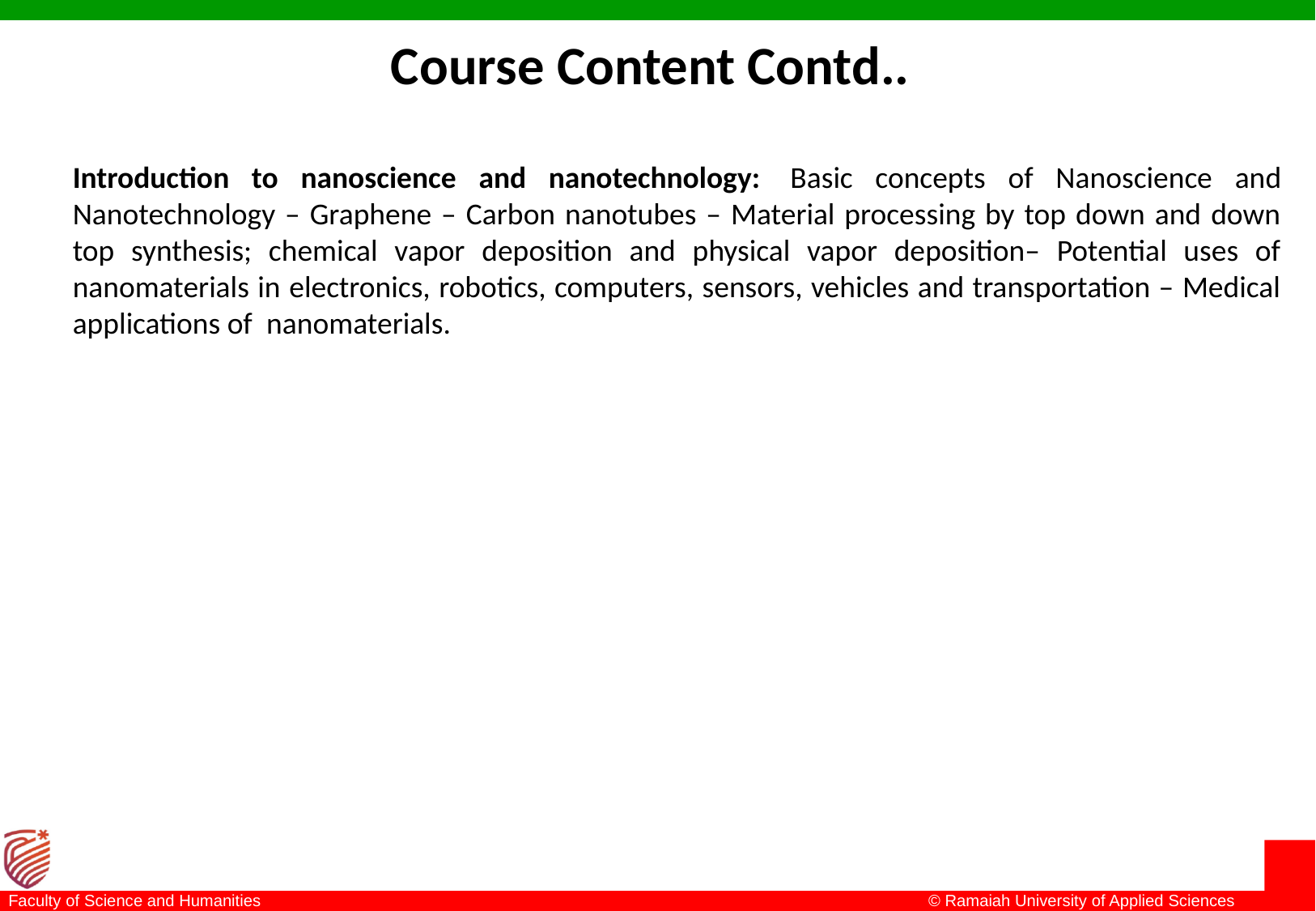

Course Content Contd..
Introduction to nanoscience and nanotechnology:  Basic concepts of Nanoscience and Nanotechnology – Graphene – Carbon nanotubes – Material processing by top down and down top synthesis; chemical vapor deposition and physical vapor deposition– Potential uses of nanomaterials in electronics, robotics, computers, sensors, vehicles and transportation – Medical applications of  nanomaterials.